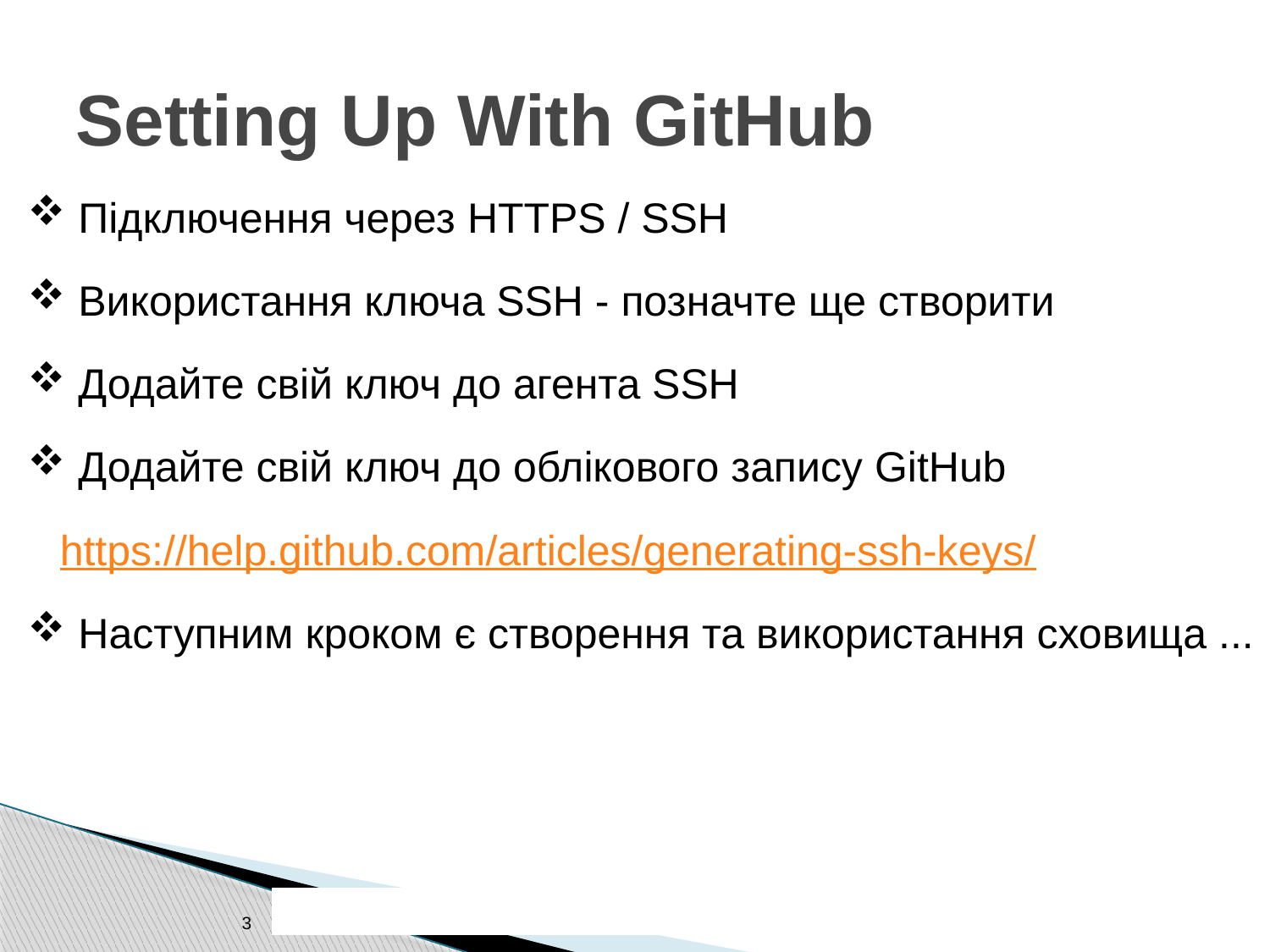

# Setting Up With GitHub
 Підключення через HTTPS / SSH
 Використання ключа SSH - позначте ще створити
 Додайте свій ключ до агента SSH
 Додайте свій ключ до облікового запису GitHub
    https://help.github.com/articles/generating-ssh-keys/
 Наступним кроком є створення та використання сховища ...
3